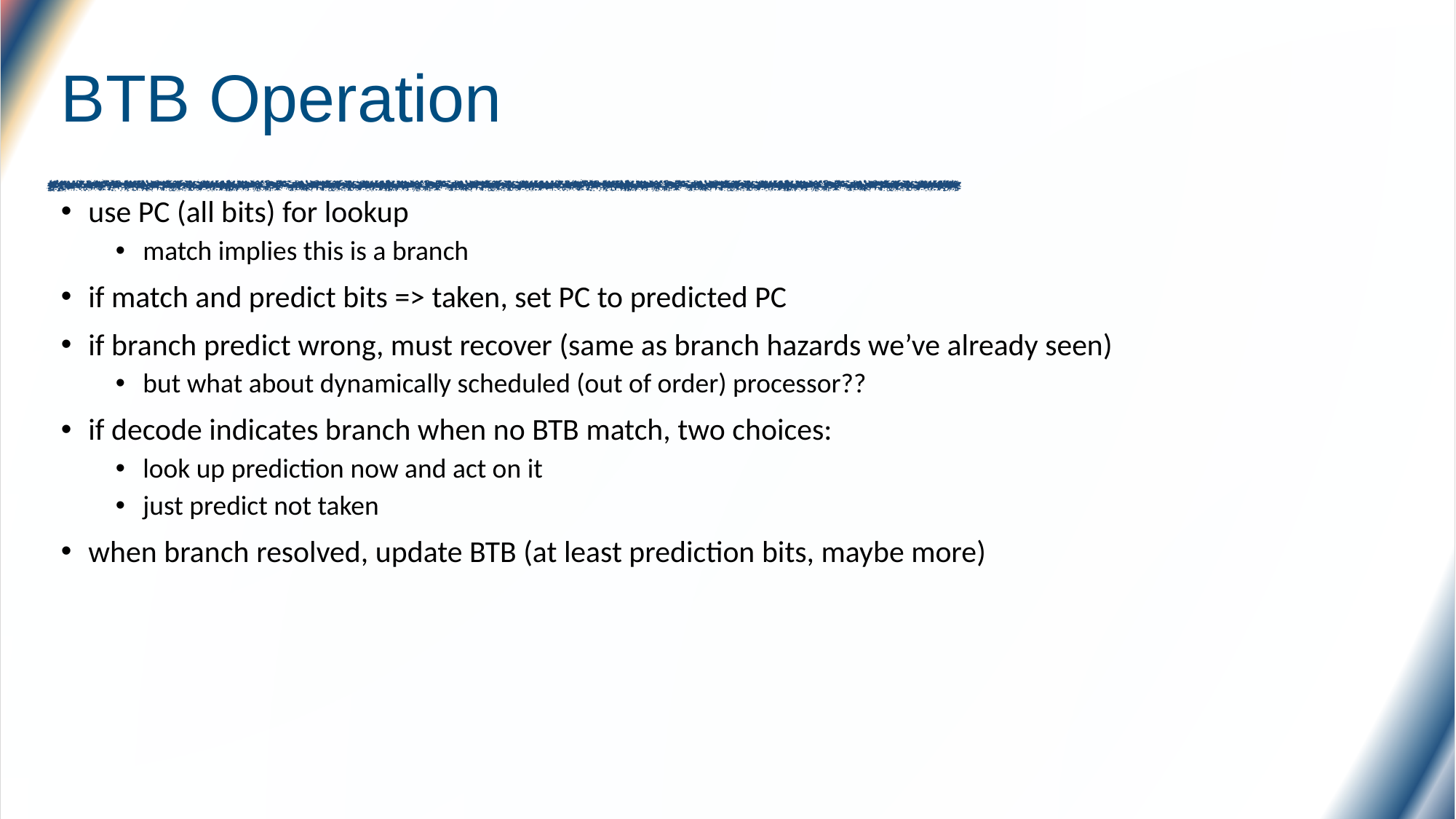

# BTB Operation
use PC (all bits) for lookup
match implies this is a branch
if match and predict bits => taken, set PC to predicted PC
if branch predict wrong, must recover (same as branch hazards we’ve already seen)
but what about dynamically scheduled (out of order) processor??
if decode indicates branch when no BTB match, two choices:
look up prediction now and act on it
just predict not taken
when branch resolved, update BTB (at least prediction bits, maybe more)